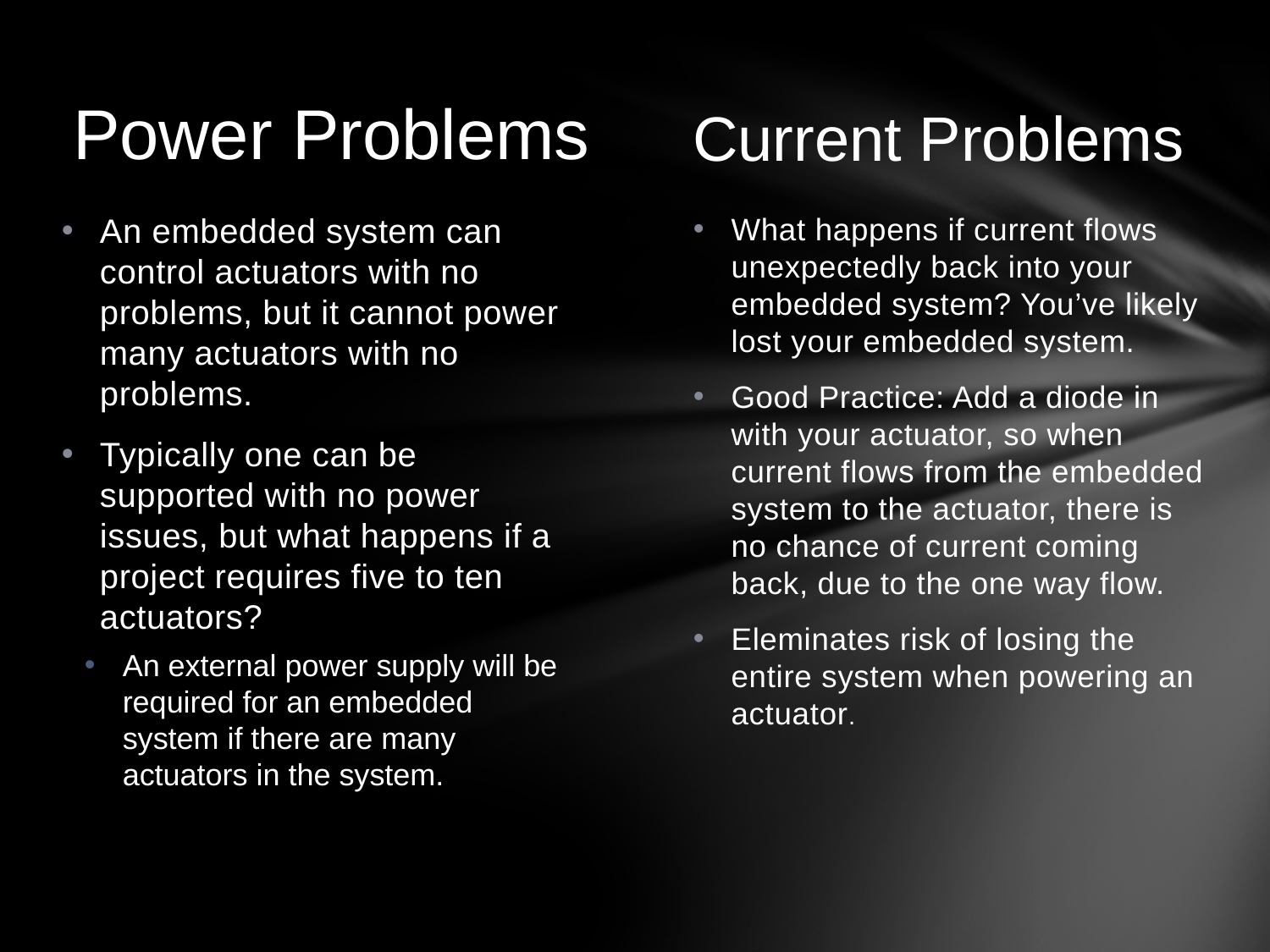

# Power Problems
Current Problems
An embedded system can control actuators with no problems, but it cannot power many actuators with no problems.
Typically one can be supported with no power issues, but what happens if a project requires five to ten actuators?
An external power supply will be required for an embedded system if there are many actuators in the system.
What happens if current flows unexpectedly back into your embedded system? You’ve likely lost your embedded system.
Good Practice: Add a diode in with your actuator, so when current flows from the embedded system to the actuator, there is no chance of current coming back, due to the one way flow.
Eleminates risk of losing the entire system when powering an actuator.